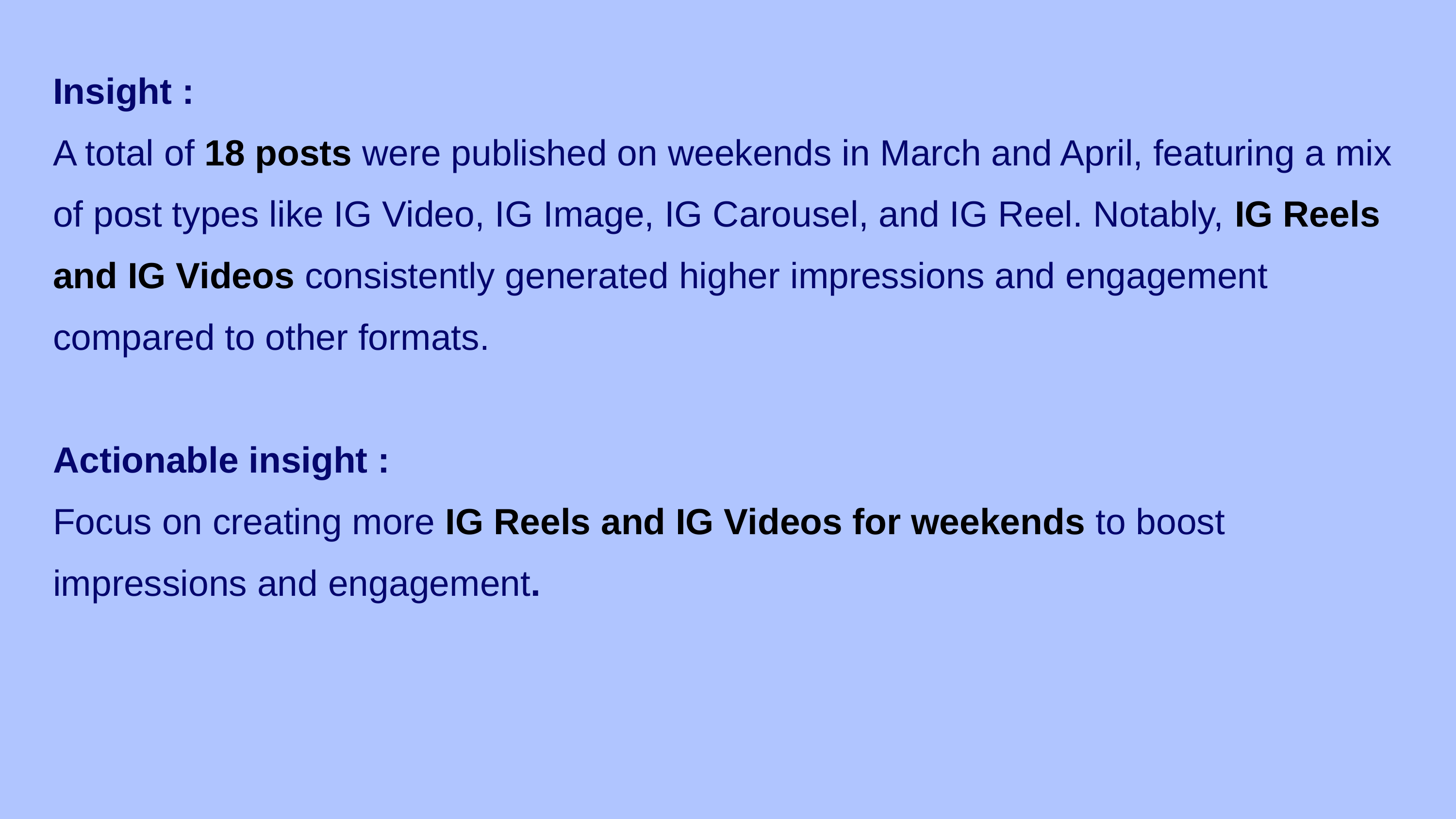

Insight :
A total of 18 posts were published on weekends in March and April, featuring a mix of post types like IG Video, IG Image, IG Carousel, and IG Reel. Notably, IG Reels and IG Videos consistently generated higher impressions and engagement compared to other formats.

Actionable insight :
Focus on creating more IG Reels and IG Videos for weekends to boost impressions and engagement.